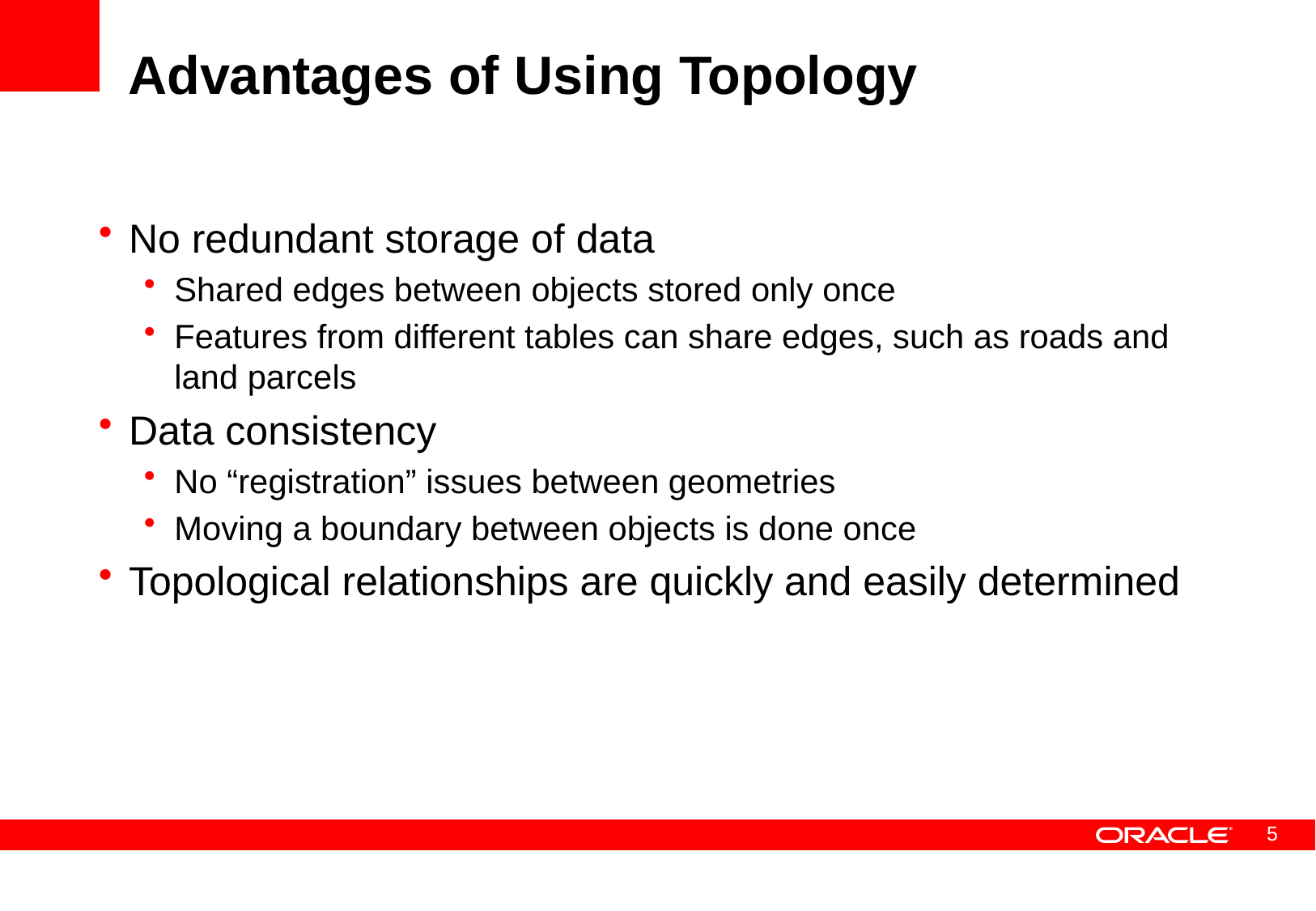

# Advantages of Using Topology
No redundant storage of data
Shared edges between objects stored only once
Features from different tables can share edges, such as roads and land parcels
Data consistency
No “registration” issues between geometries
Moving a boundary between objects is done once
Topological relationships are quickly and easily determined